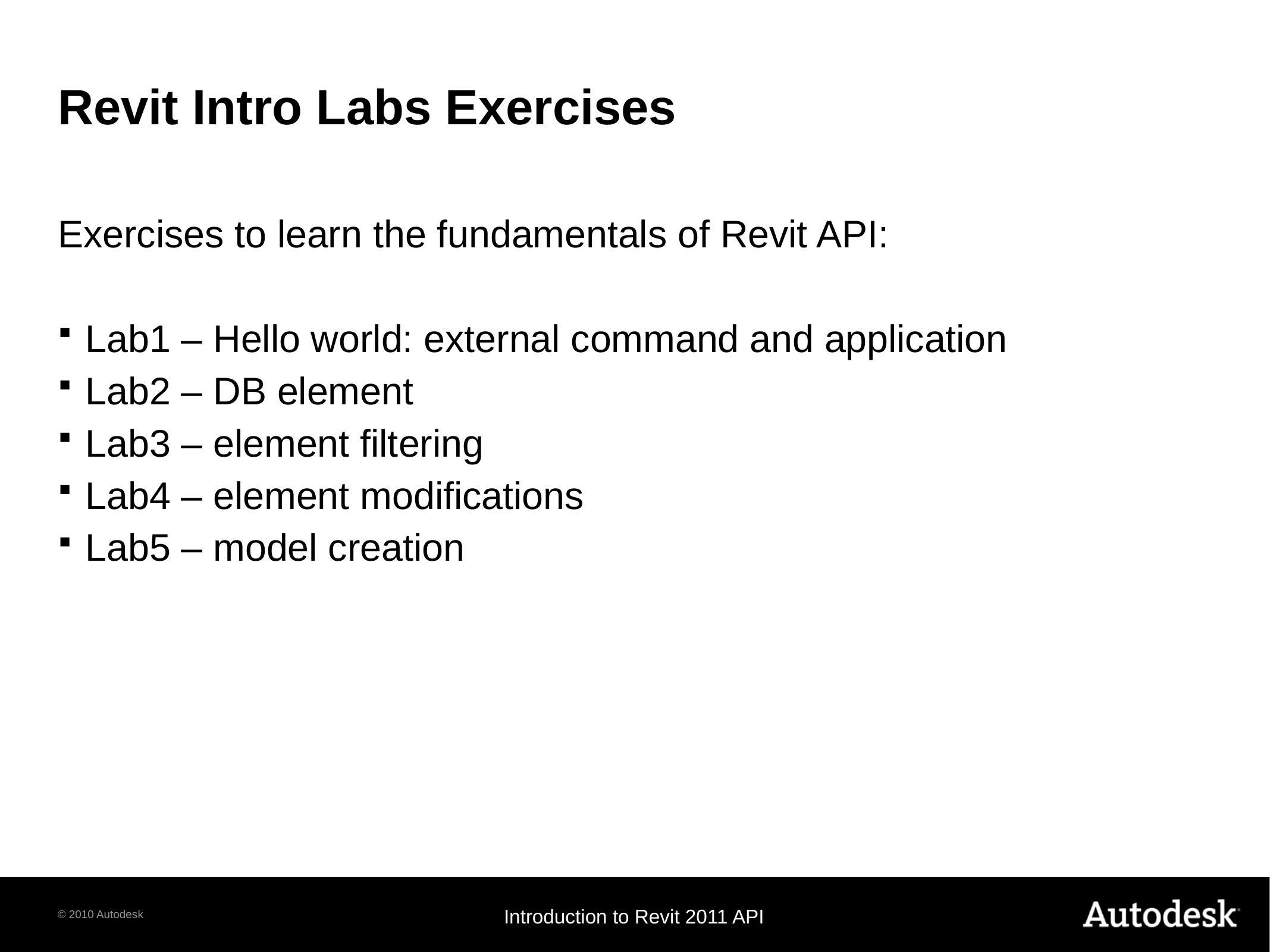

# Revit Intro Labs Exercises
Exercises to learn the fundamentals of Revit API:

Lab1 – Hello world: external command and application
Lab2 – DB element
Lab3 – element filtering
Lab4 – element modifications
Lab5 – model creation